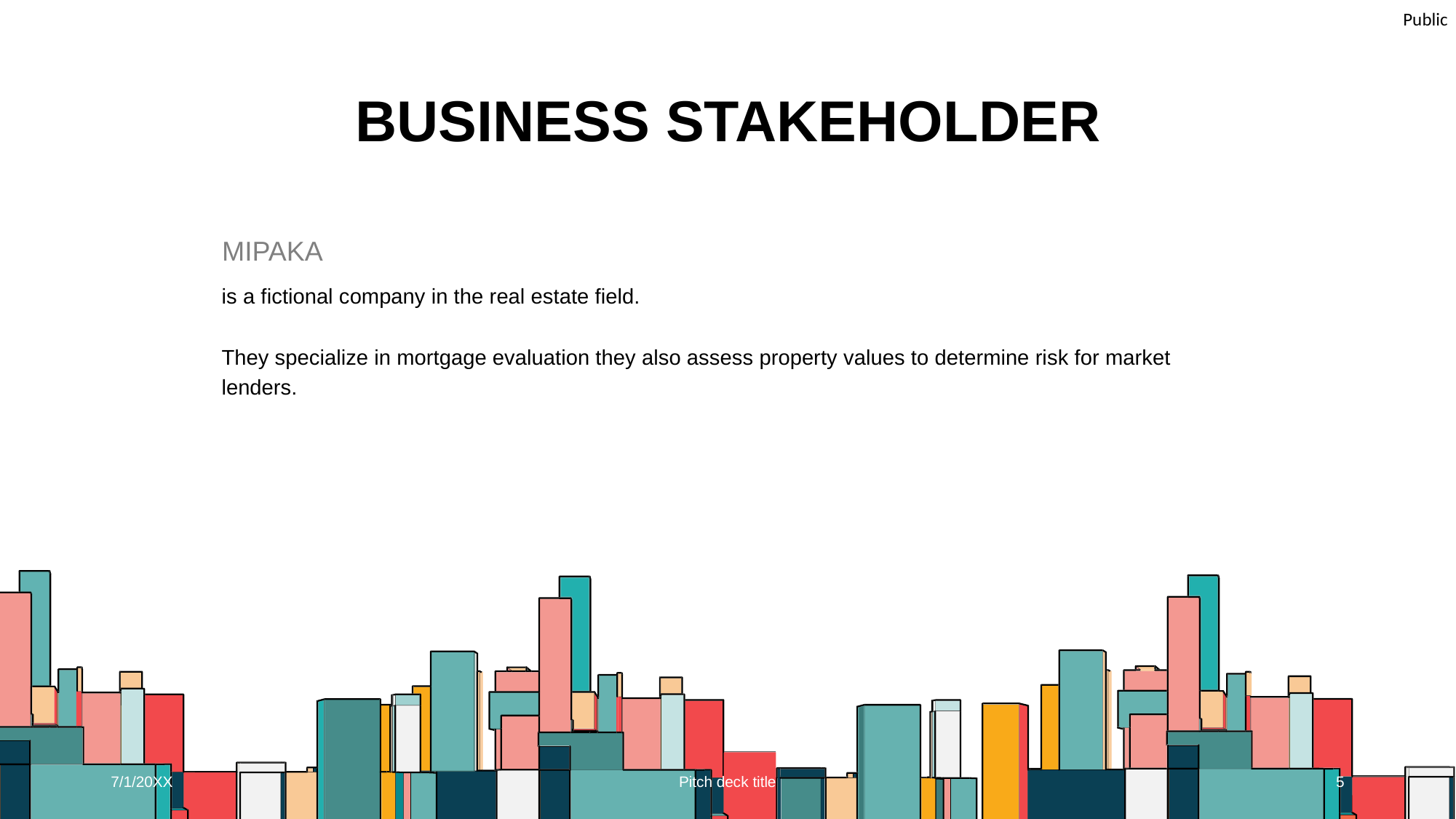

# Business stakeholder
MIPAKA
is a fictional company in the real estate field.

They specialize in mortgage evaluation they also assess property values to determine risk for market lenders.

7/1/20XX
Pitch deck title
5